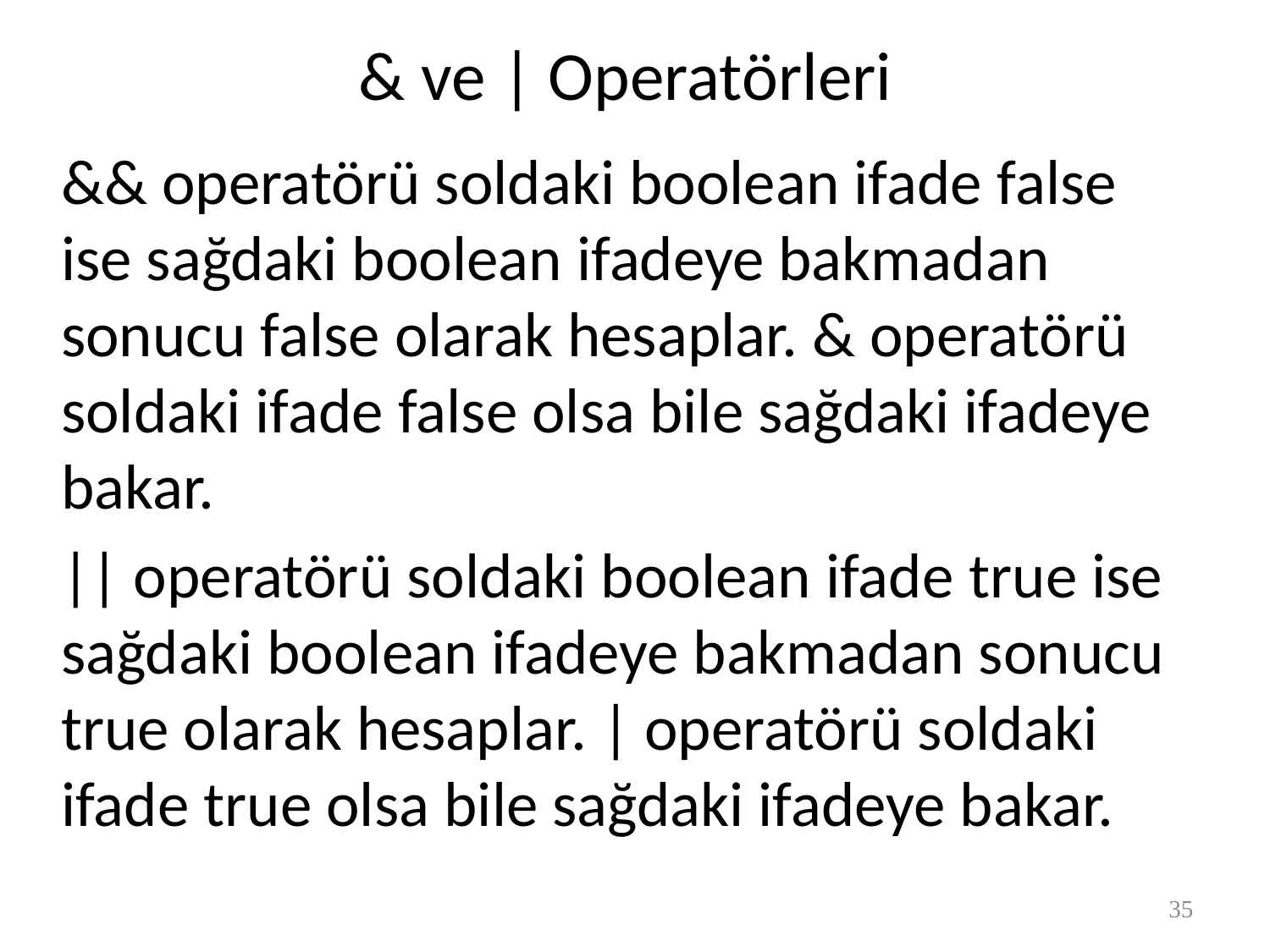

# & ve | Operatörleri
&& operatörü soldaki boolean ifade false ise sağdaki boolean ifadeye bakmadan sonucu false olarak hesaplar. & operatörü soldaki ifade false olsa bile sağdaki ifadeye bakar.
|| operatörü soldaki boolean ifade true ise sağdaki boolean ifadeye bakmadan sonucu true olarak hesaplar. | operatörü soldaki ifade true olsa bile sağdaki ifadeye bakar.

35